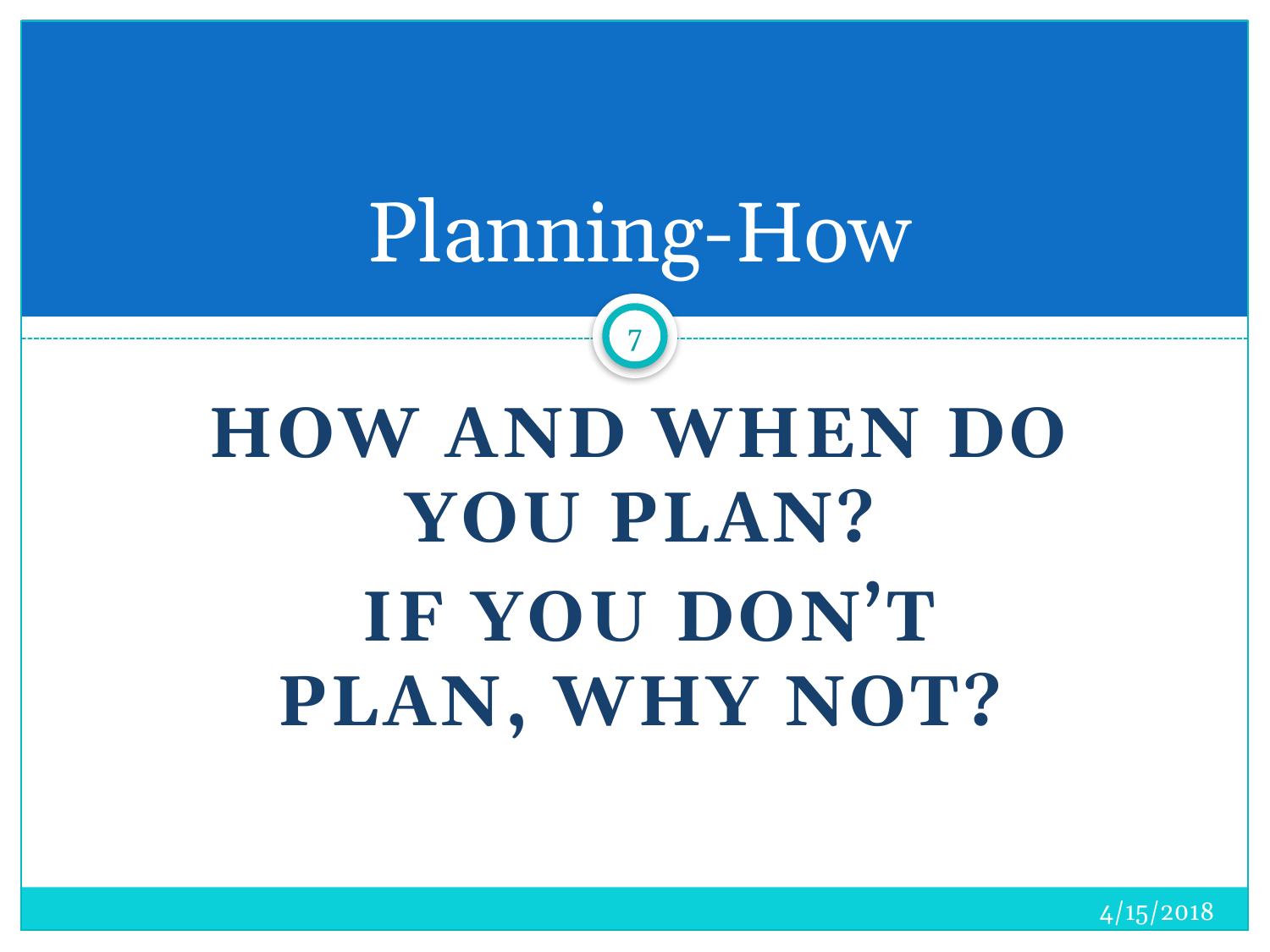

# Planning-How
7
How and when do you plan?
 If you don’t plan, why not?
4/15/2018